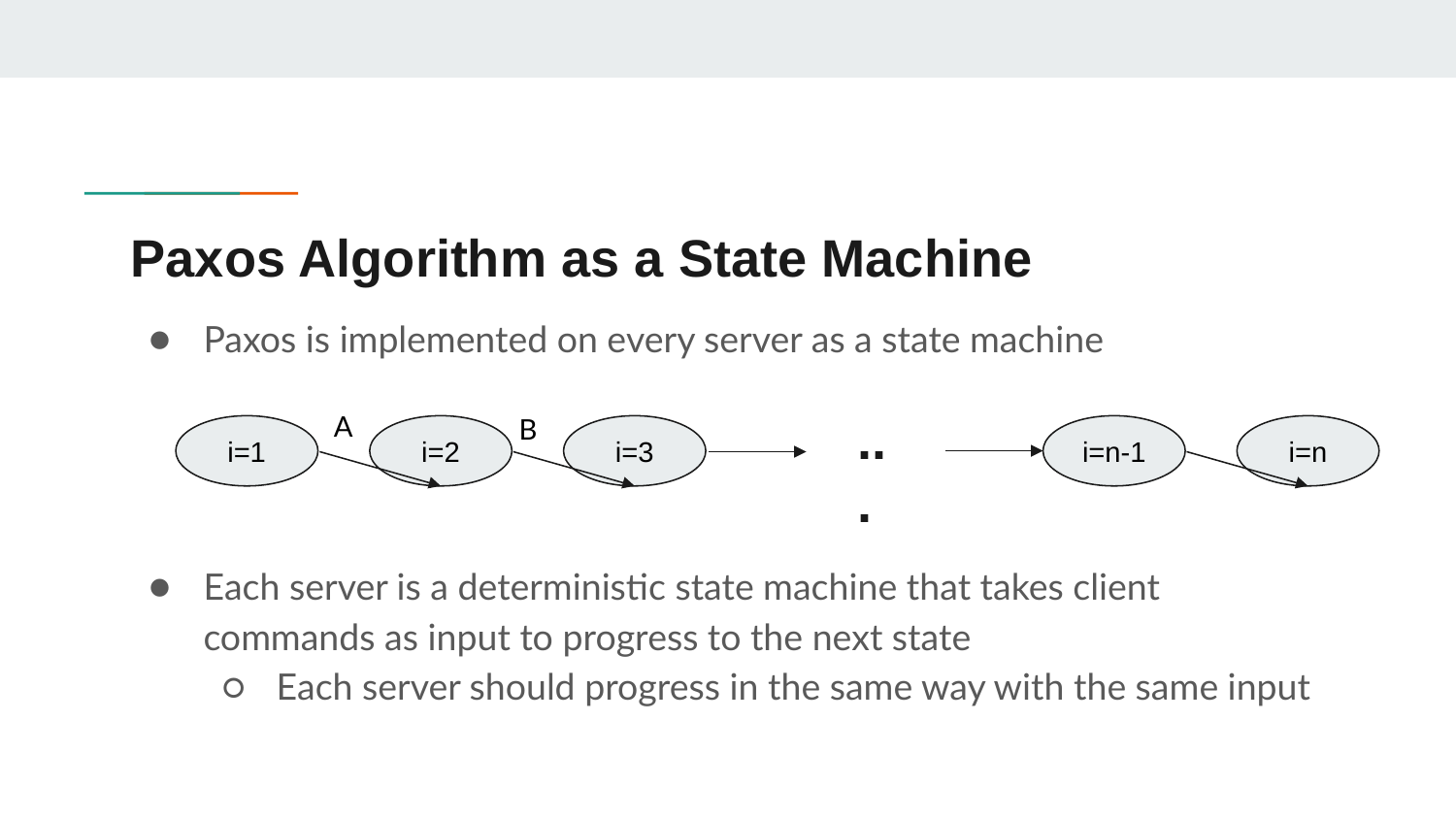

# Paxos Algorithm as a State Machine
Paxos is implemented on every server as a state machine

Each server is a deterministic state machine that takes client commands as input to progress to the next state
Each server should progress in the same way with the same input
...
A
B
i=1
i=2
i=3
i=n-1
i=n